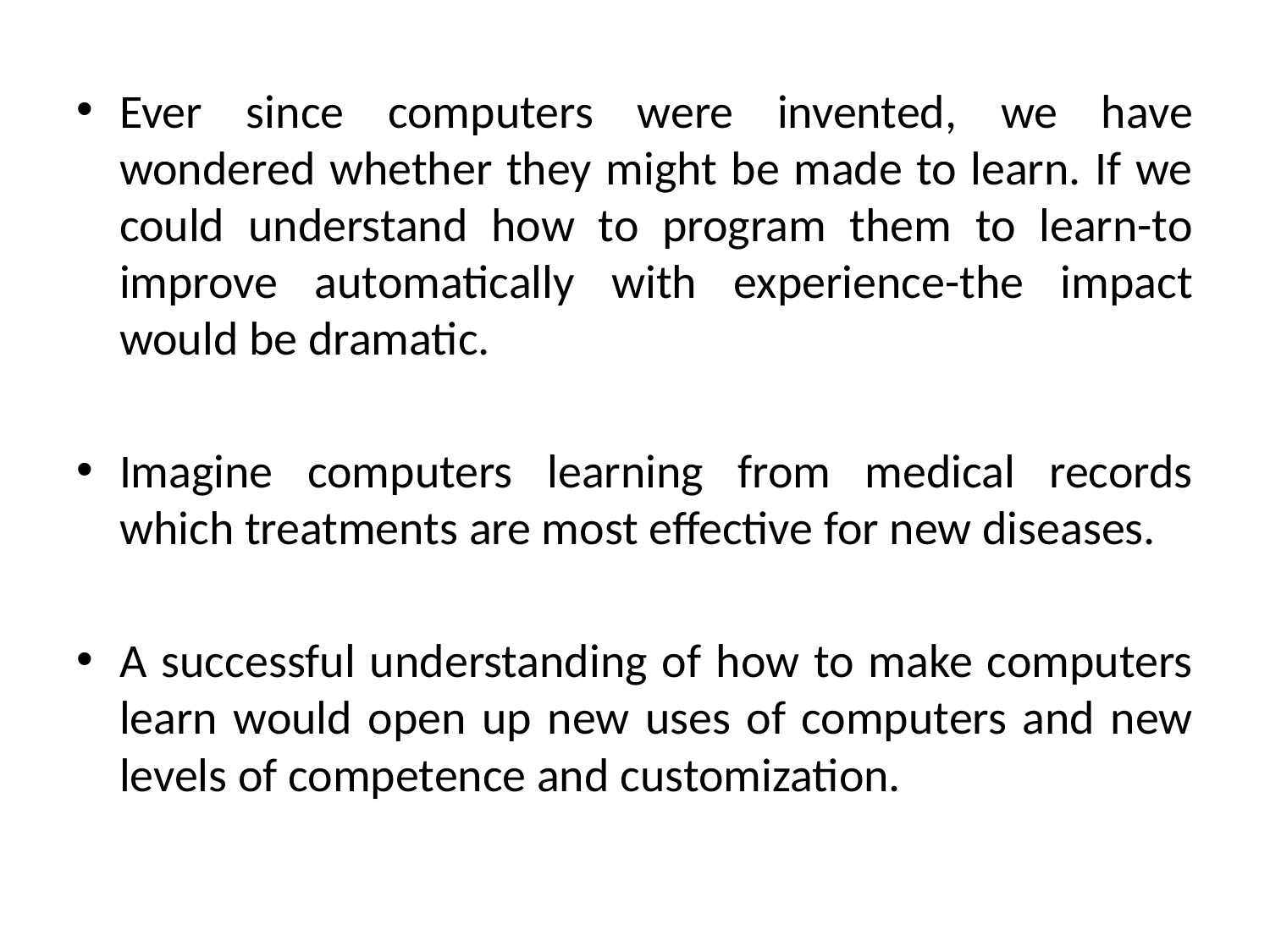

Ever since computers were invented, we have wondered whether they might be made to learn. If we could understand how to program them to learn-to improve automatically with experience-the impact would be dramatic.

Imagine computers learning from medical records which treatments are most effective for new diseases.

A successful understanding of how to make computers learn would open up new uses of computers and new levels of competence and customization.